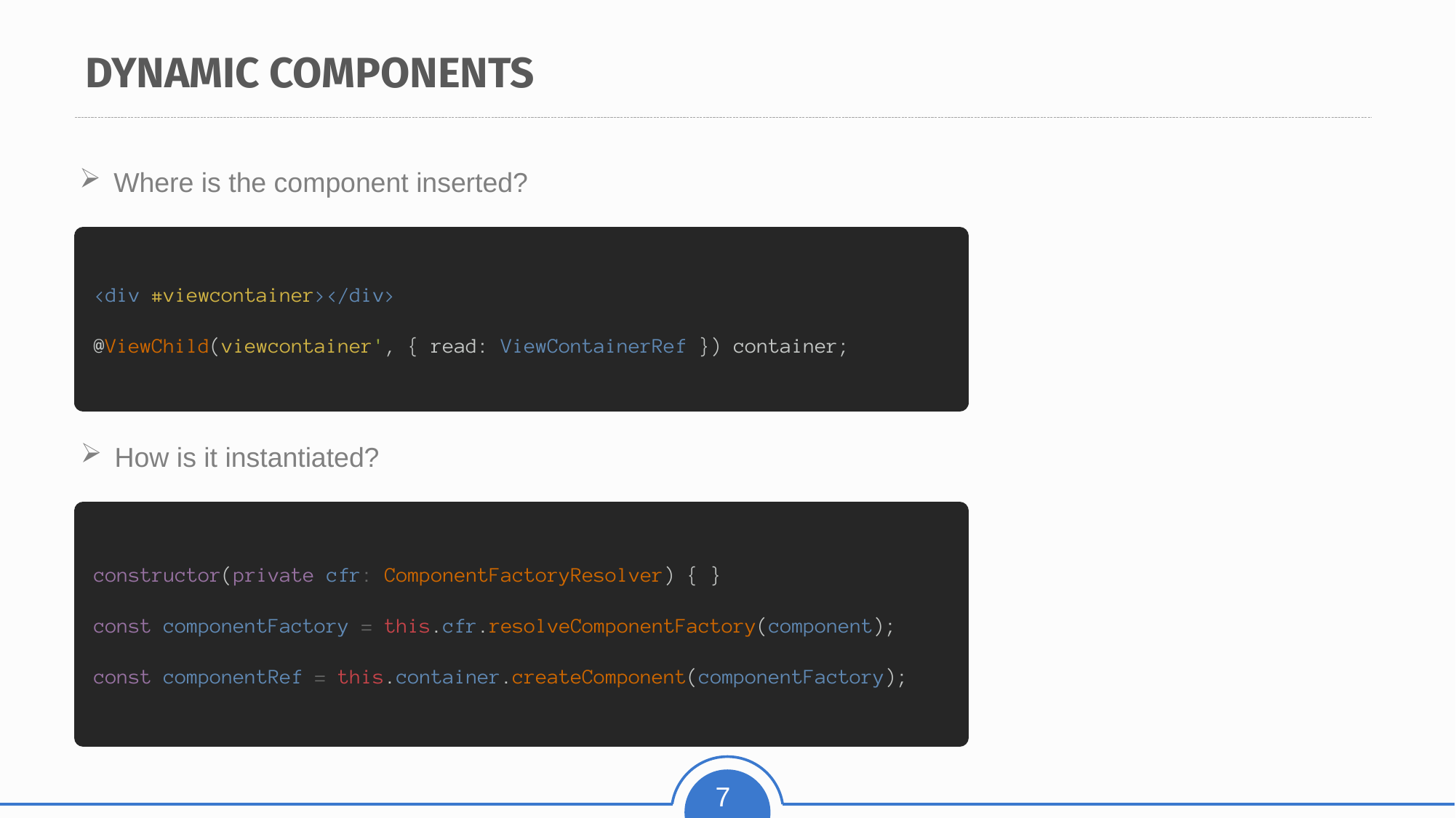

DYNAMIC COMPONENTS
Where is the component inserted?
<div #viewcontainer></div>
@ViewChild(viewcontainer', { read: ViewContainerRef }) container;

How is it instantiated?
constructor(private cfr: ComponentFactoryResolver) { }
const componentFactory = this.cfr.resolveComponentFactory(component);
const componentRef = this.container.createComponent(componentFactory);